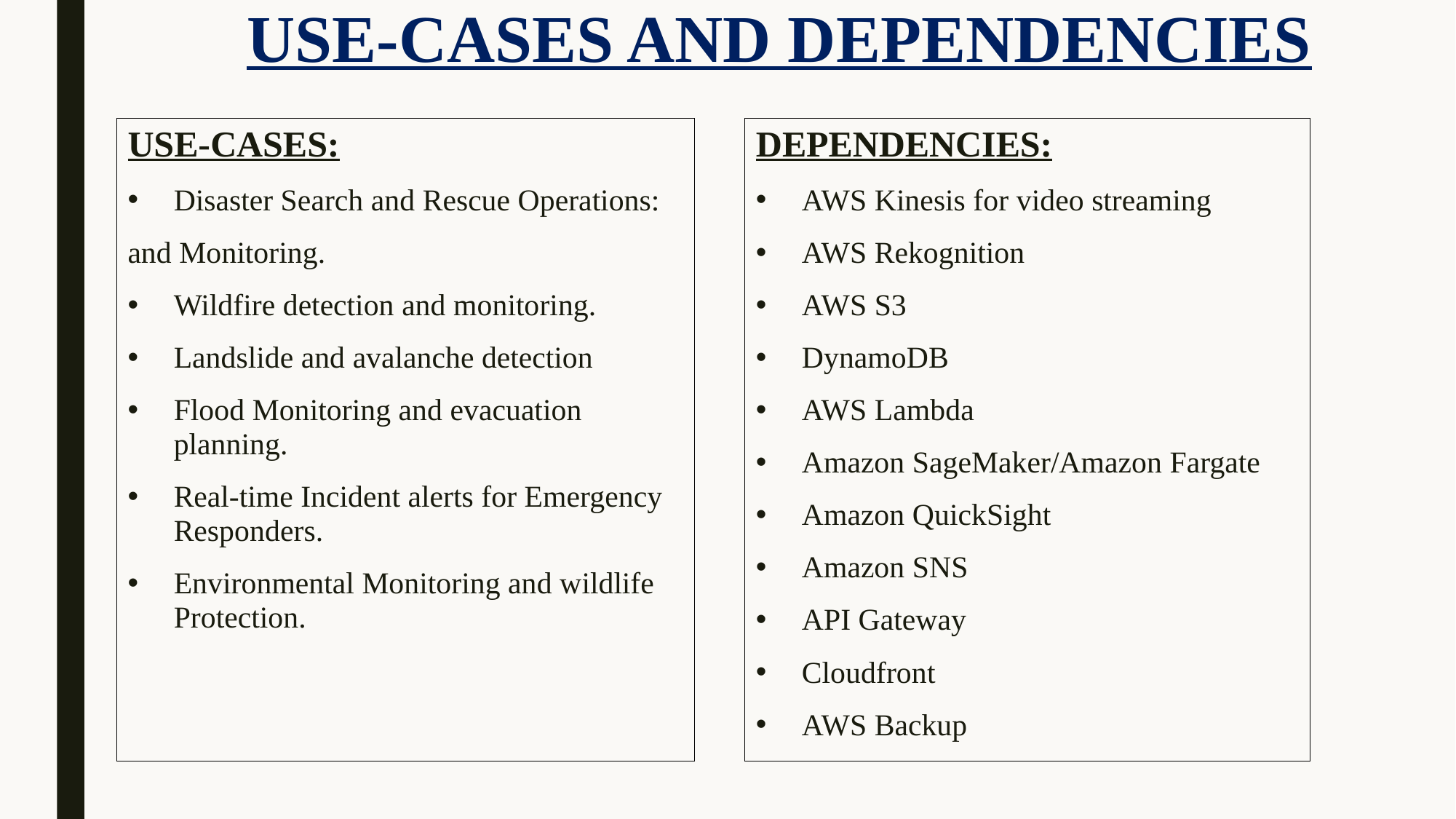

# USE-CASES AND DEPENDENCIES
USE-CASES:
Disaster Search and Rescue Operations:
and Monitoring.
Wildfire detection and monitoring.
Landslide and avalanche detection
Flood Monitoring and evacuation planning.
Real-time Incident alerts for Emergency Responders.
Environmental Monitoring and wildlife Protection.

DEPENDENCIES:
AWS Kinesis for video streaming
AWS Rekognition
AWS S3
DynamoDB
AWS Lambda
Amazon SageMaker/Amazon Fargate
Amazon QuickSight
Amazon SNS
API Gateway
Cloudfront
AWS Backup